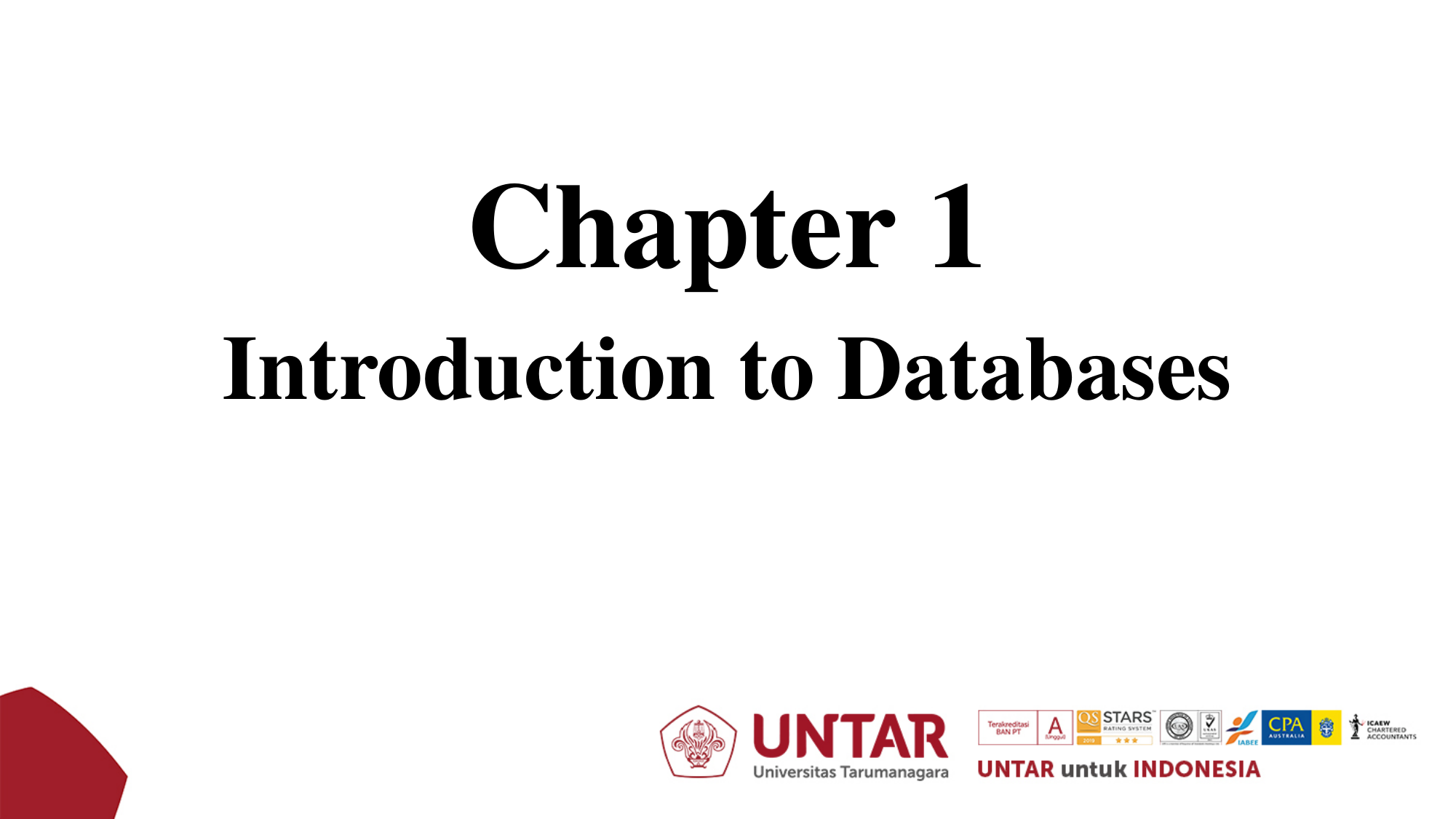

# Chapter 1
Introduction to Databases
3